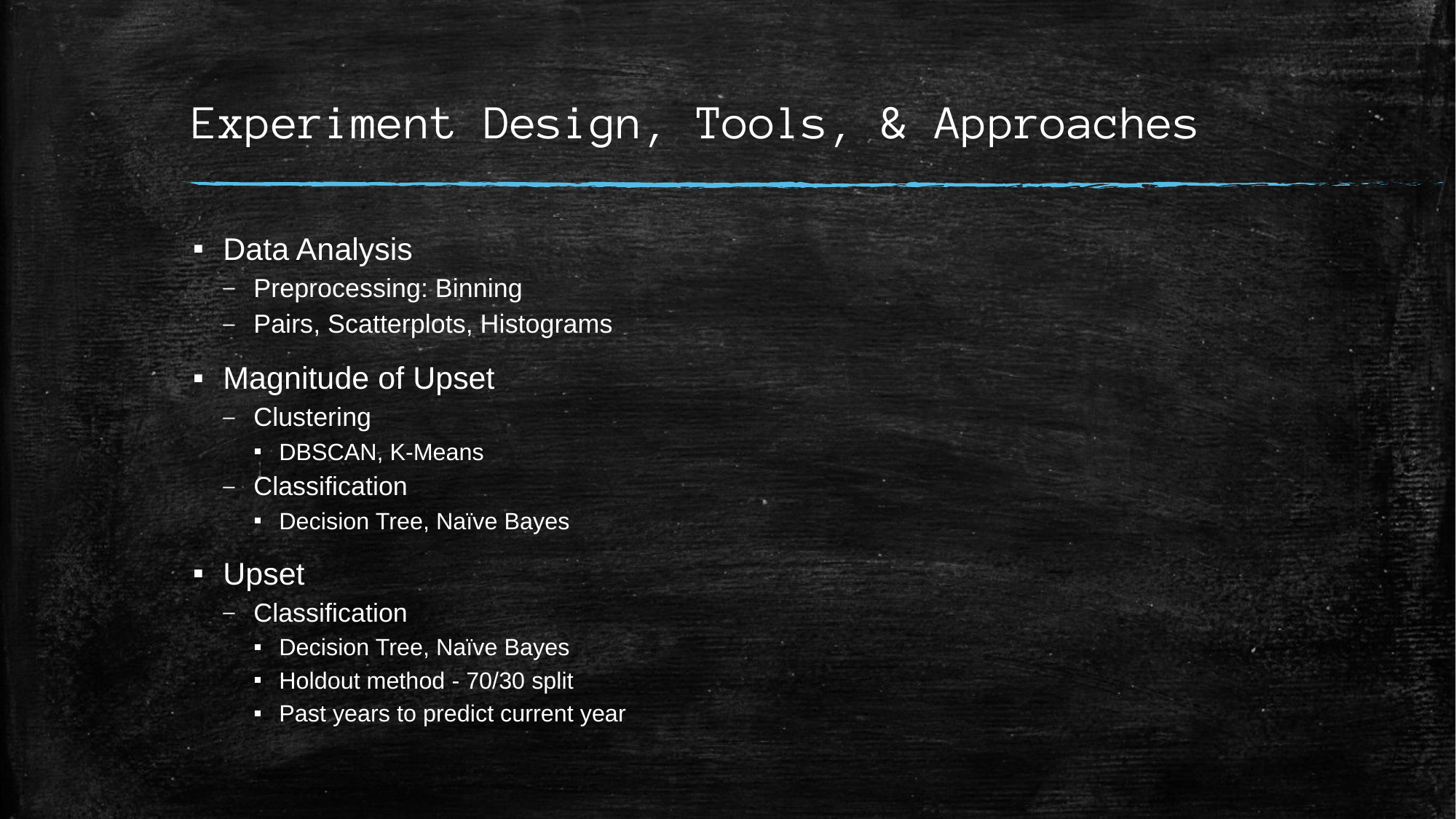

# Experiment Design, Tools, & Approaches
Data Analysis
Preprocessing: Binning
Pairs, Scatterplots, Histograms
Magnitude of Upset
Clustering
DBSCAN, K-Means
Classification
Decision Tree, Naïve Bayes
Upset
Classification
Decision Tree, Naïve Bayes
Holdout method - 70/30 split
Past years to predict current year